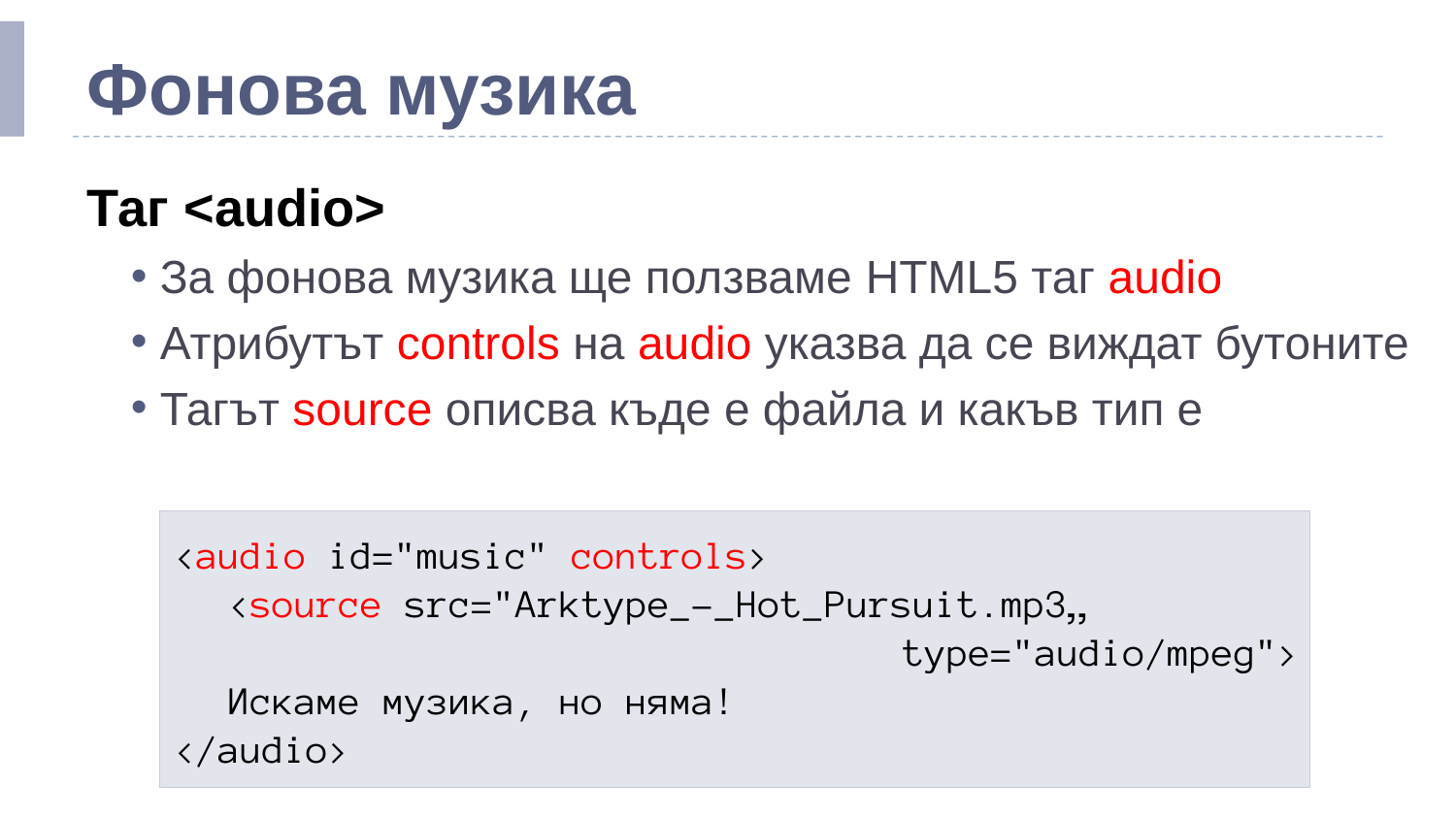

# Фонова музика
Таг <audio>
За фонова музика ще ползваме HTML5 таг audio
Атрибутът controls на audio указва да се виждат бутоните
Тагът source описва къде е файла и какъв тип е
<audio id="music" controls>
	<source src="Arktype_-_Hot_Pursuit.mp3„
                                 type="audio/mpeg">
	Искаме музика, но няма!
</audio>